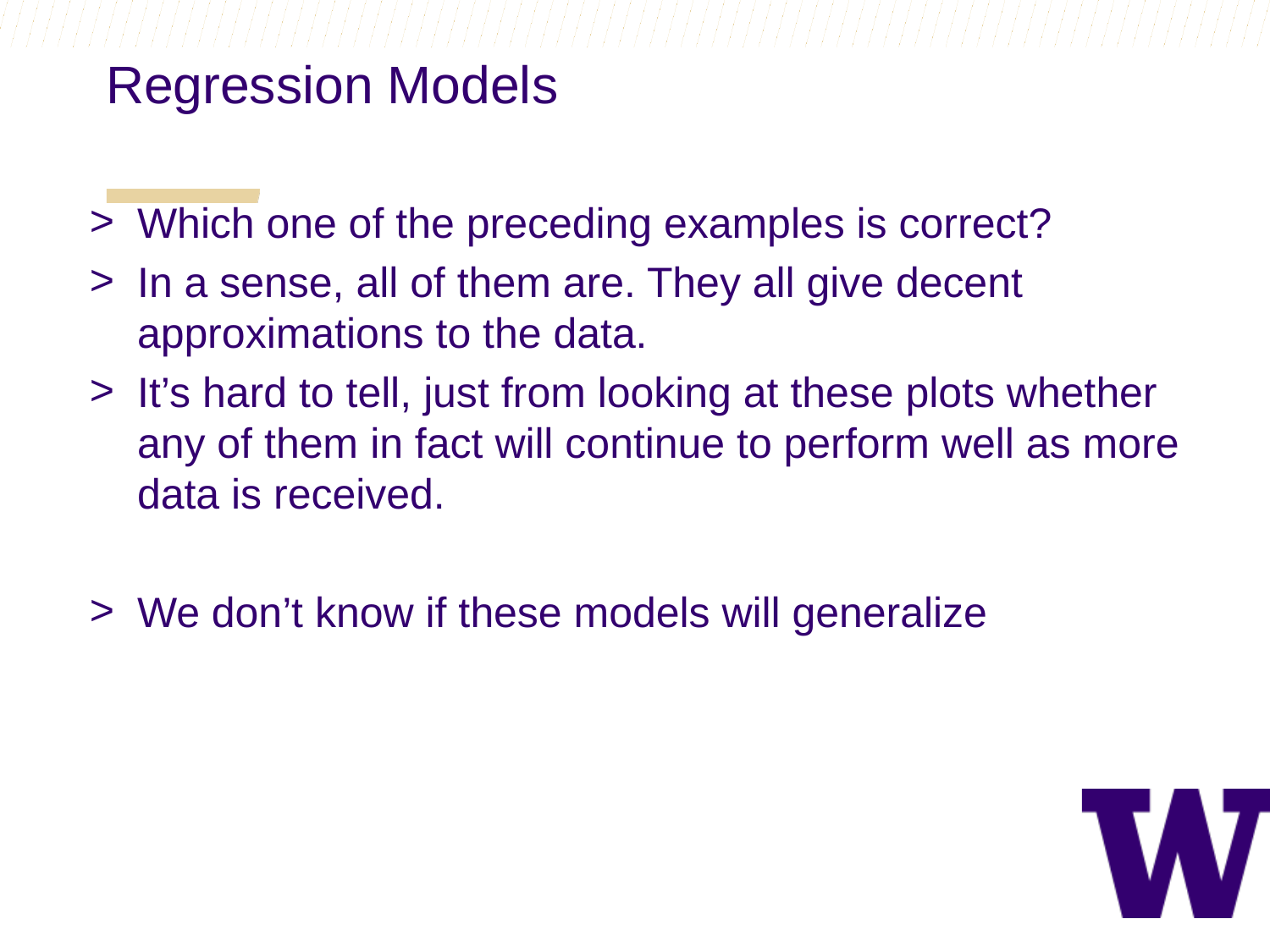

Regression Models
Which one of the preceding examples is correct?
In a sense, all of them are. They all give decent approximations to the data.
It’s hard to tell, just from looking at these plots whether any of them in fact will continue to perform well as more data is received.

We don’t know if these models will generalize